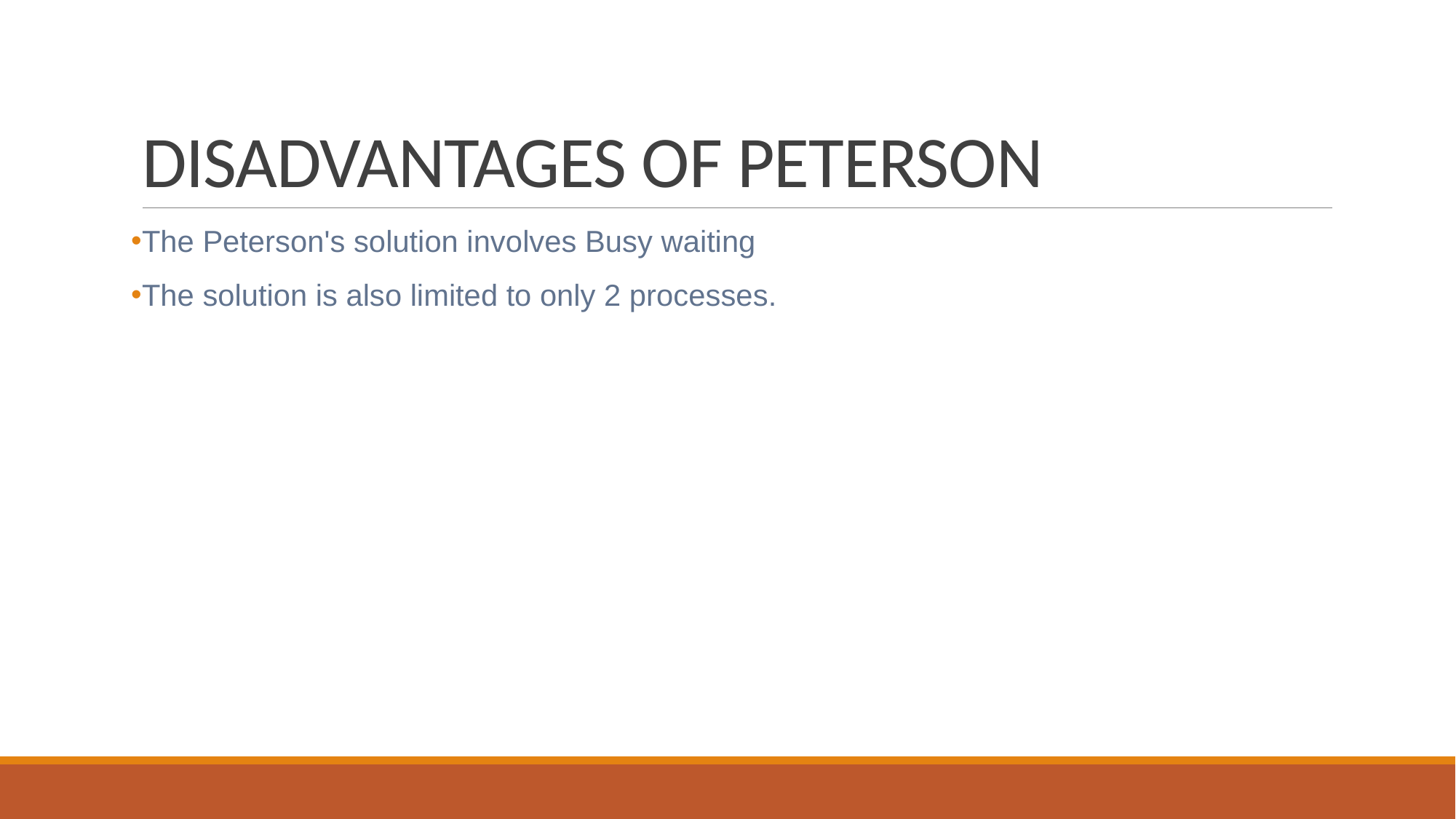

# DISADVANTAGES OF PETERSON
The Peterson's solution involves Busy waiting
The solution is also limited to only 2 processes.